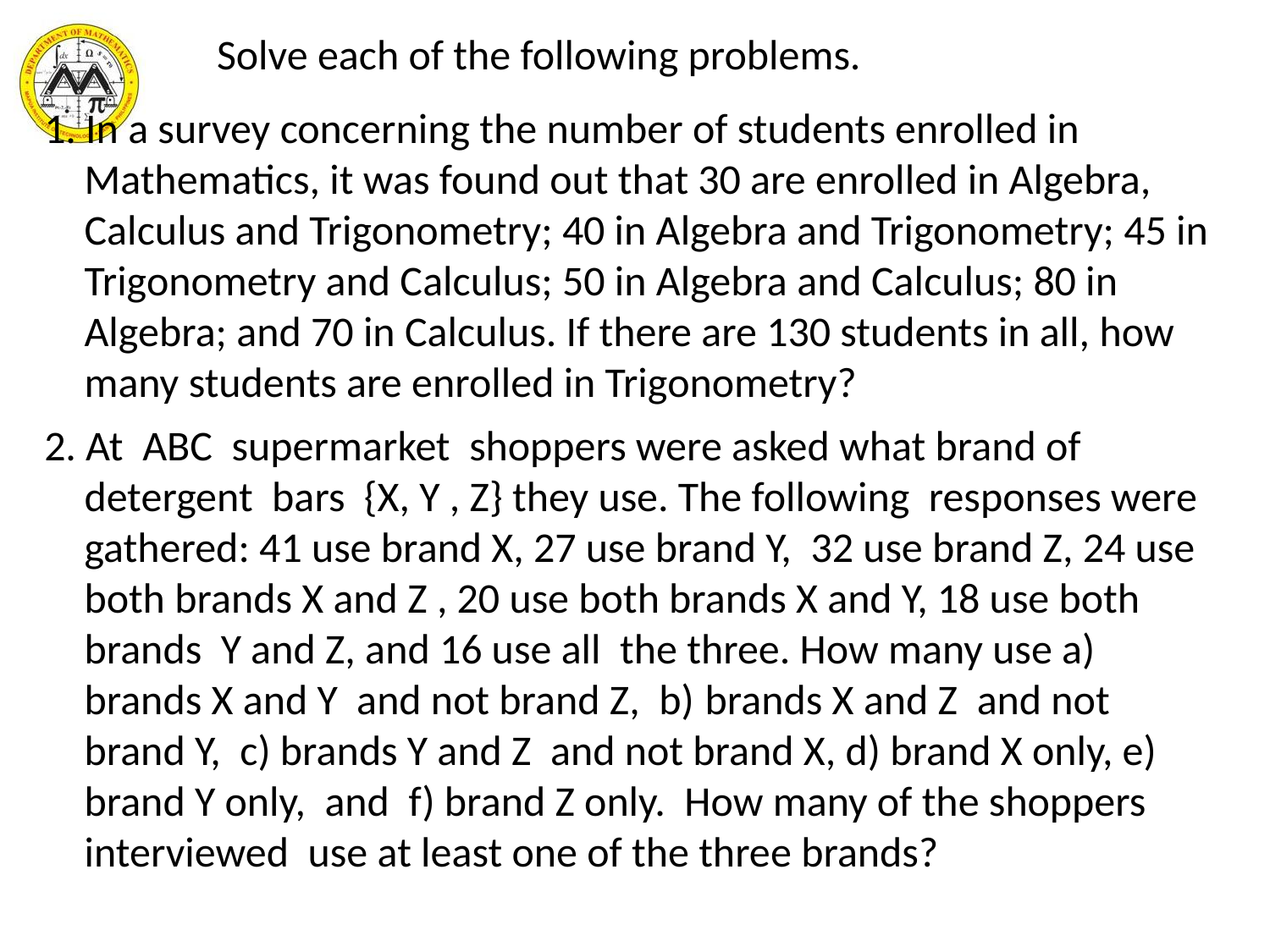

Solve each of the following problems.
1. In a survey concerning the number of students enrolled in Mathematics, it was found out that 30 are enrolled in Algebra, Calculus and Trigonometry; 40 in Algebra and Trigonometry; 45 in Trigonometry and Calculus; 50 in Algebra and Calculus; 80 in Algebra; and 70 in Calculus. If there are 130 students in all, how many students are enrolled in Trigonometry?
2. At  ABC  supermarket  shoppers were asked what brand of detergent  bars  {X, Y , Z} they use. The following  responses were gathered: 41 use brand X, 27 use brand Y,  32 use brand Z, 24 use both brands X and Z , 20 use both brands X and Y, 18 use both brands  Y and Z, and 16 use all  the three. How many use a) brands X and Y  and not brand Z,  b) brands X and Z  and not brand Y,  c) brands Y and Z  and not brand X, d) brand X only, e) brand Y only,  and  f) brand Z only.  How many of the shoppers interviewed  use at least one of the three brands?